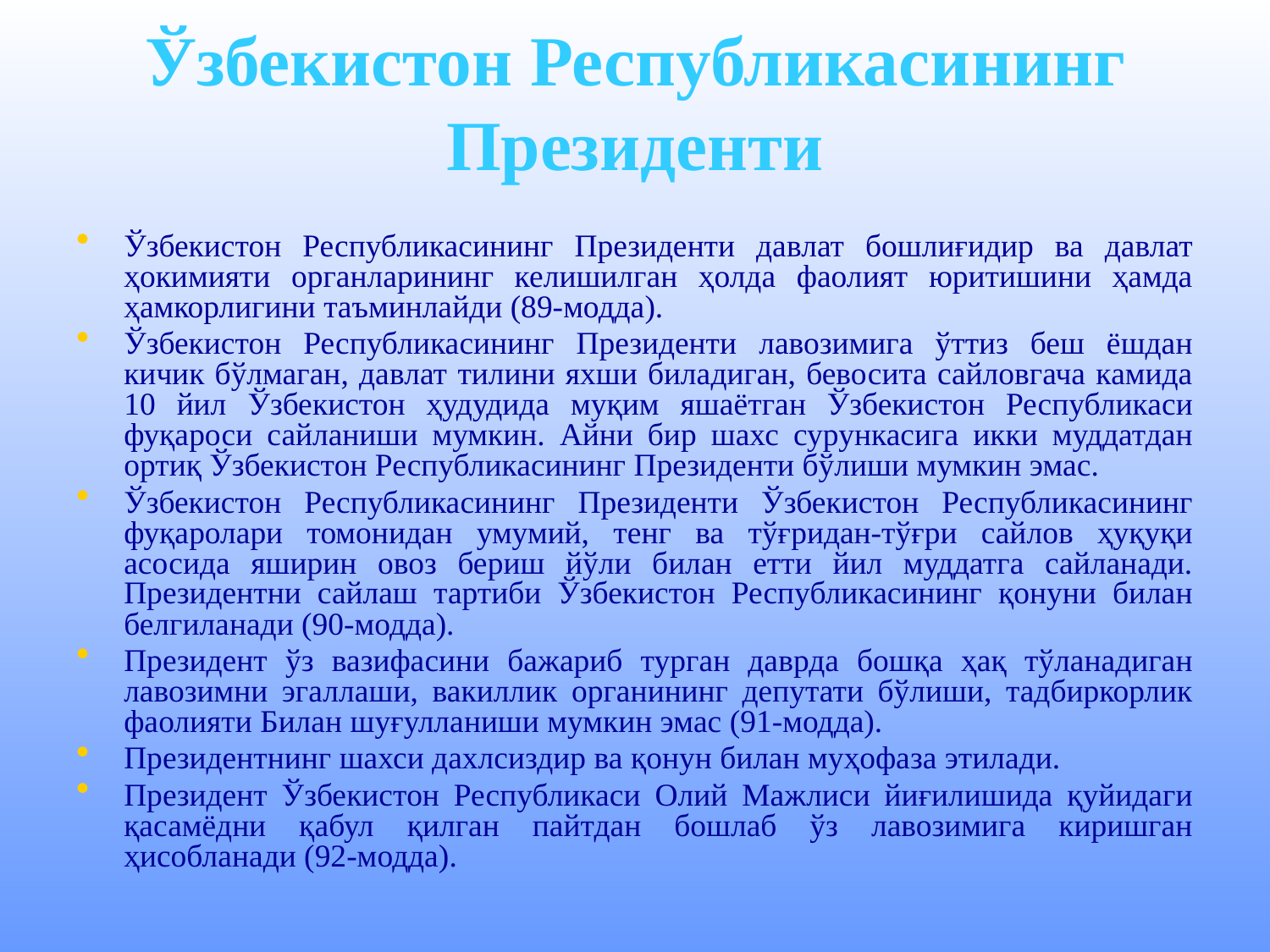

# Ўзбекистон Республикасининг Президенти
Ўзбекистон Республикасининг Президенти давлат бошлиғидир ва давлат ҳокимияти органларининг келишилган ҳолда фаолият юритишини ҳамда ҳамкорлигини таъминлайди (89-модда).
Ўзбекистон Республикасининг Президенти лавозимига ўттиз беш ёшдан кичик бўлмаган, давлат тилини яхши биладиган, бевосита сайловгача камида 10 йил Ўзбекистон ҳудудида муқим яшаётган Ўзбекистон Республикаси фуқароси сайланиши мумкин. Айни бир шахс сурункасига икки муддатдан ортиқ Ўзбекистон Республикасининг Президенти бўлиши мумкин эмас.
Ўзбекистон Республикасининг Президенти Ўзбекистон Республикасининг фуқаролари томонидан умумий, тенг ва тўғридан-тўғри сайлов ҳуқуқи асосида яширин овоз бериш йўли билан етти йил муддатга сайланади. Президентни сайлаш тартиби Ўзбекистон Республикасининг қонуни билан белгиланади (90-модда).
Президент ўз вазифасини бажариб турган даврда бошқа ҳақ тўланадиган лавозимни эгаллаши, вакиллик органининг депутати бўлиши, тадбиркорлик фаолияти Билан шуғулланиши мумкин эмас (91-модда).
Президентнинг шахси дахлсиздир ва қонун билан муҳофаза этилади.
Президент Ўзбекистон Республикаси Олий Мажлиси йиғилишида қуйидаги қасамёдни қабул қилган пайтдан бошлаб ўз лавозимига киришган ҳисобланади (92-модда).